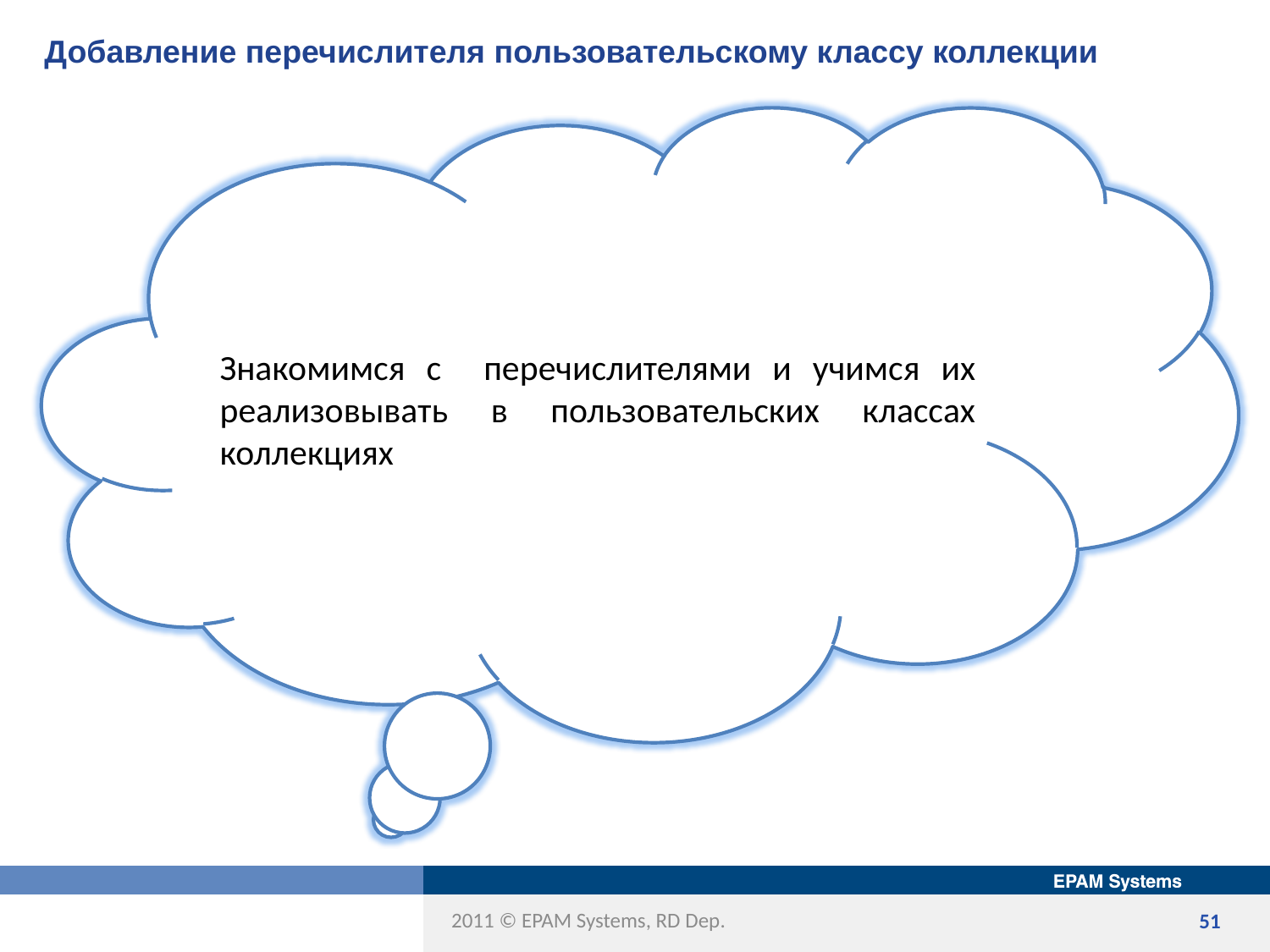

# Добавление перечислителя пользовательскому классу коллекции

Знакомимся c  перечислителями и учимся их реализовывать в пользовательских классах коллекциях